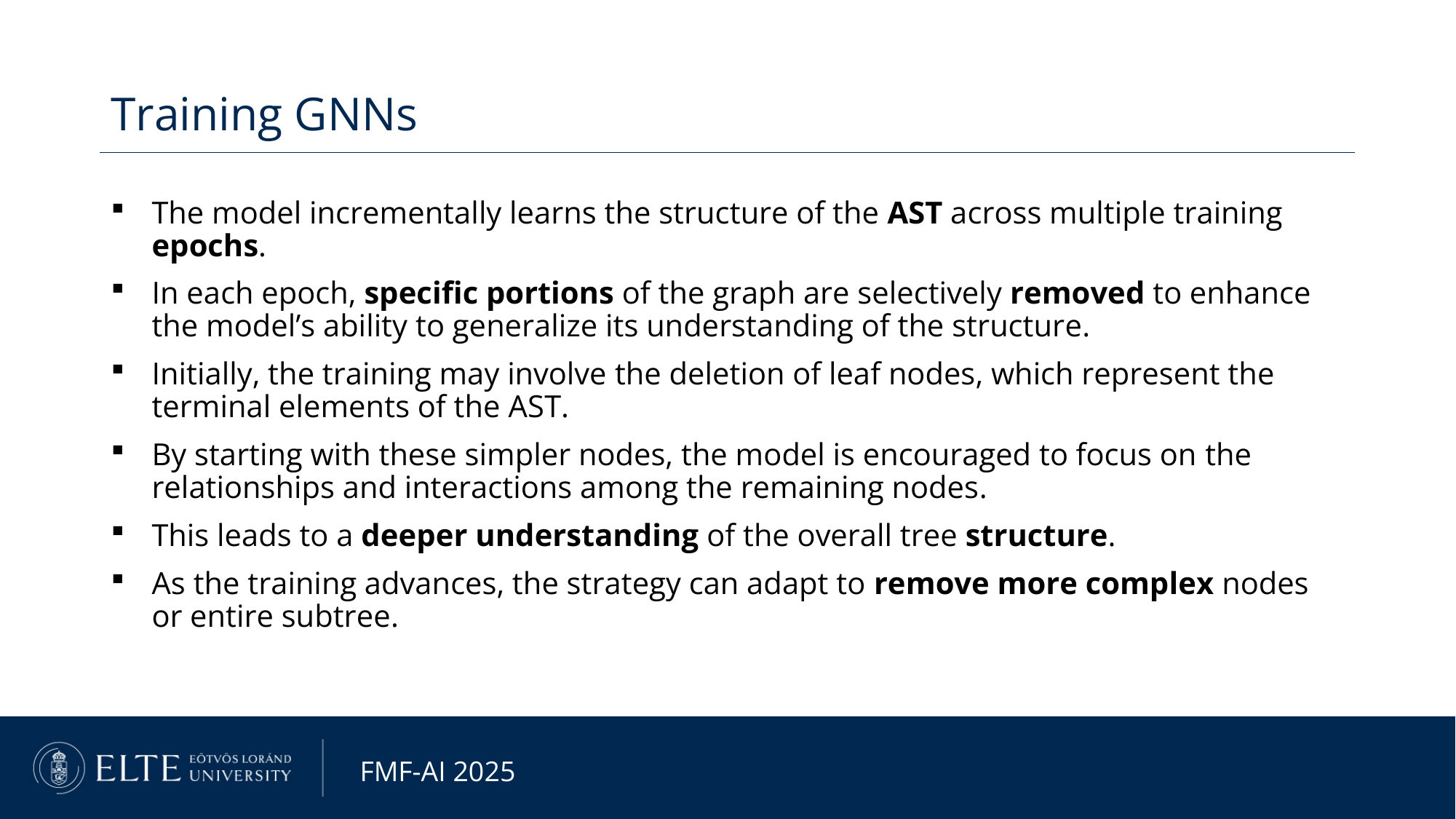

Training GNNs

The model incrementally learns the structure of the AST across multiple training epochs.
In each epoch, specific portions of the graph are selectively removed to enhance the model’s ability to generalize its understanding of the structure.
Initially, the training may involve the deletion of leaf nodes, which represent the terminal elements of the AST.
By starting with these simpler nodes, the model is encouraged to focus on the relationships and interactions among the remaining nodes.
This leads to a deeper understanding of the overall tree structure.
As the training advances, the strategy can adapt to remove more complex nodes or entire subtree.
FMF-AI 2025